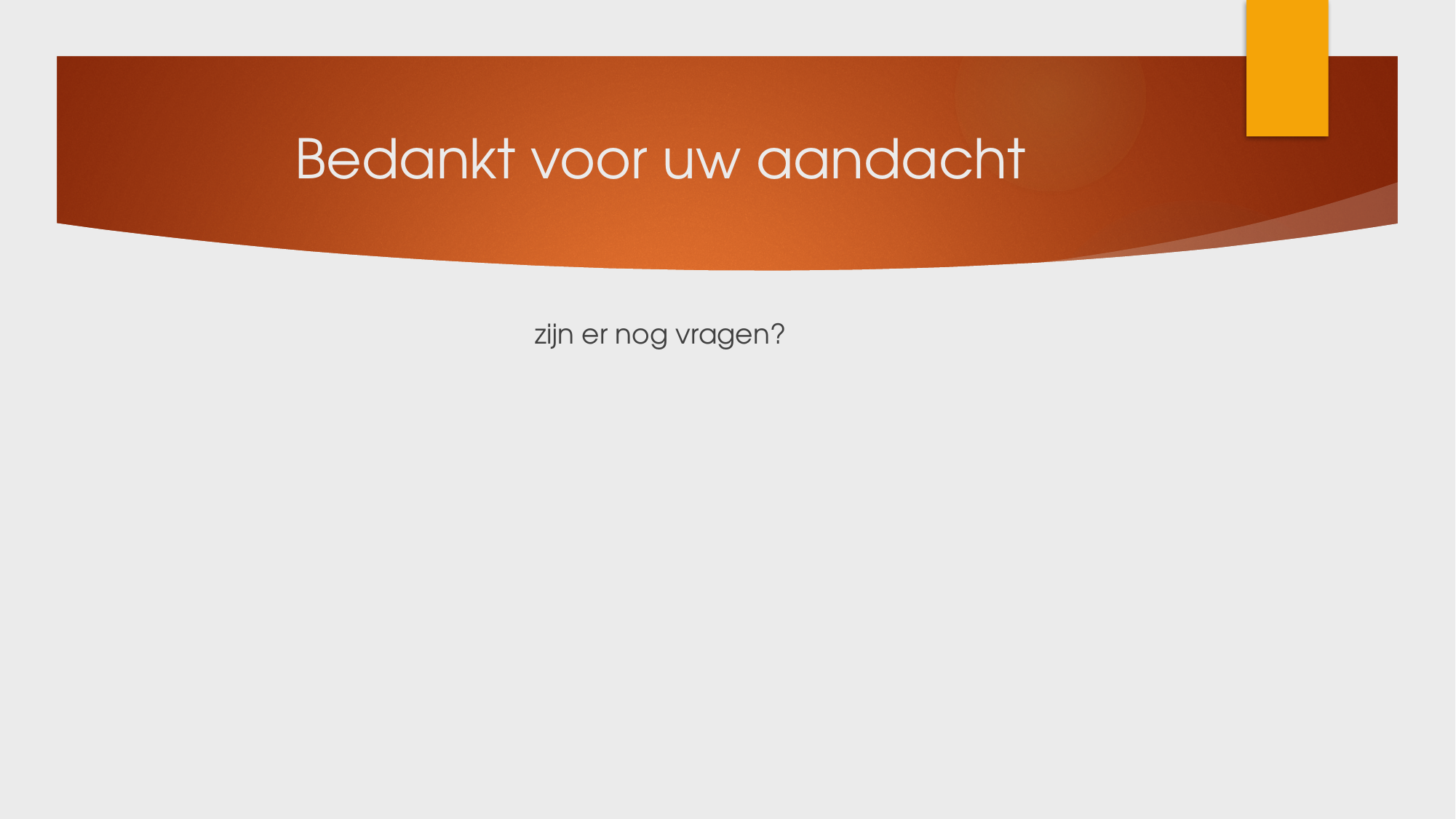

# Bedankt voor uw aandacht
zijn er nog vragen?